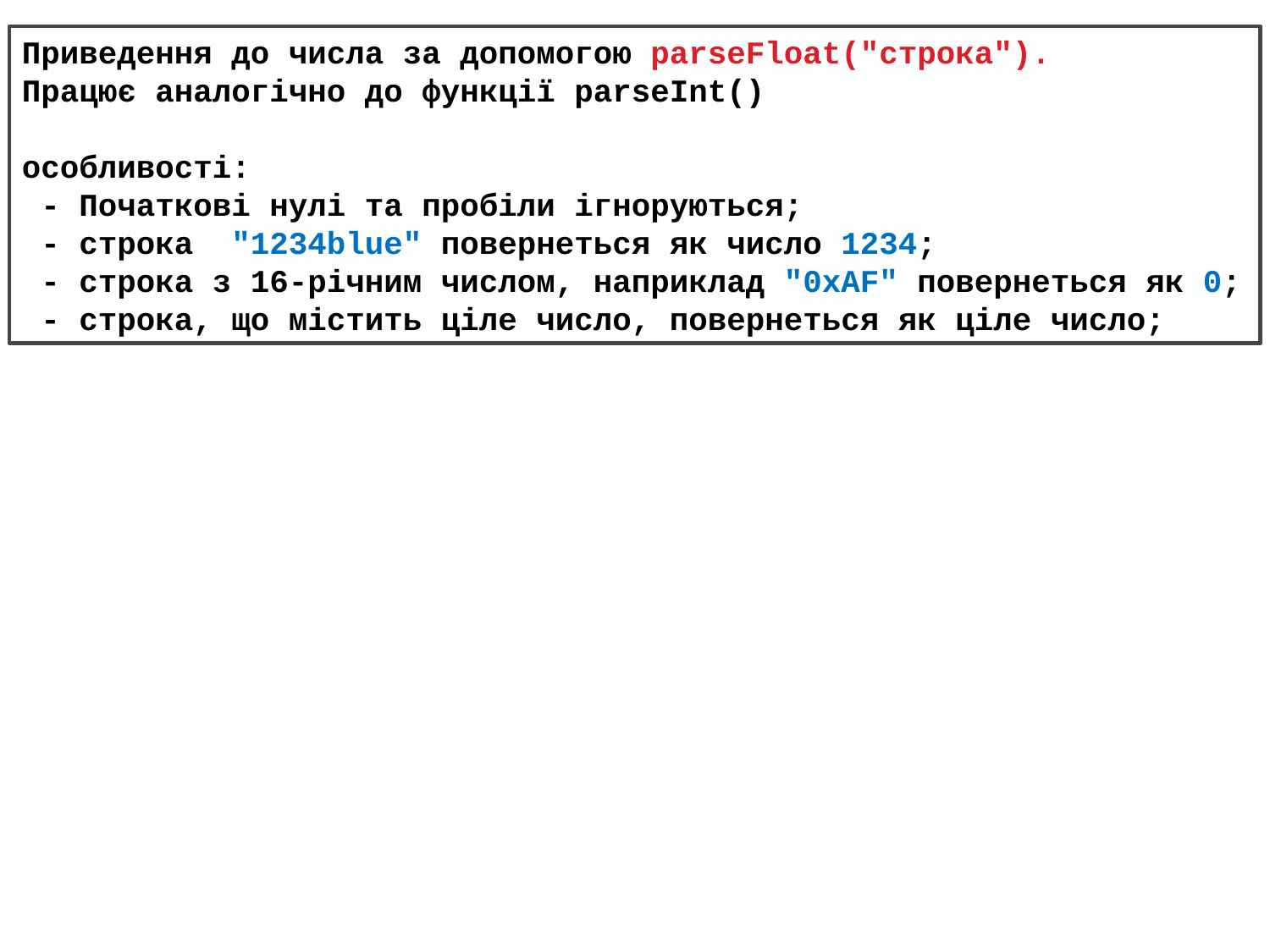

Приведення до числа за допомогою parseFloat("строка").
Працює аналогічно до функції parseInt()

особливості:
 - Початкові нулі та пробіли ігноруються;
 - строка  "1234blue" повернеться як число 1234;
 - строка з 16-річним числом, наприклад "0xAF" повернеться як 0;
 - строка, що містить ціле число, повернеться як ціле число;